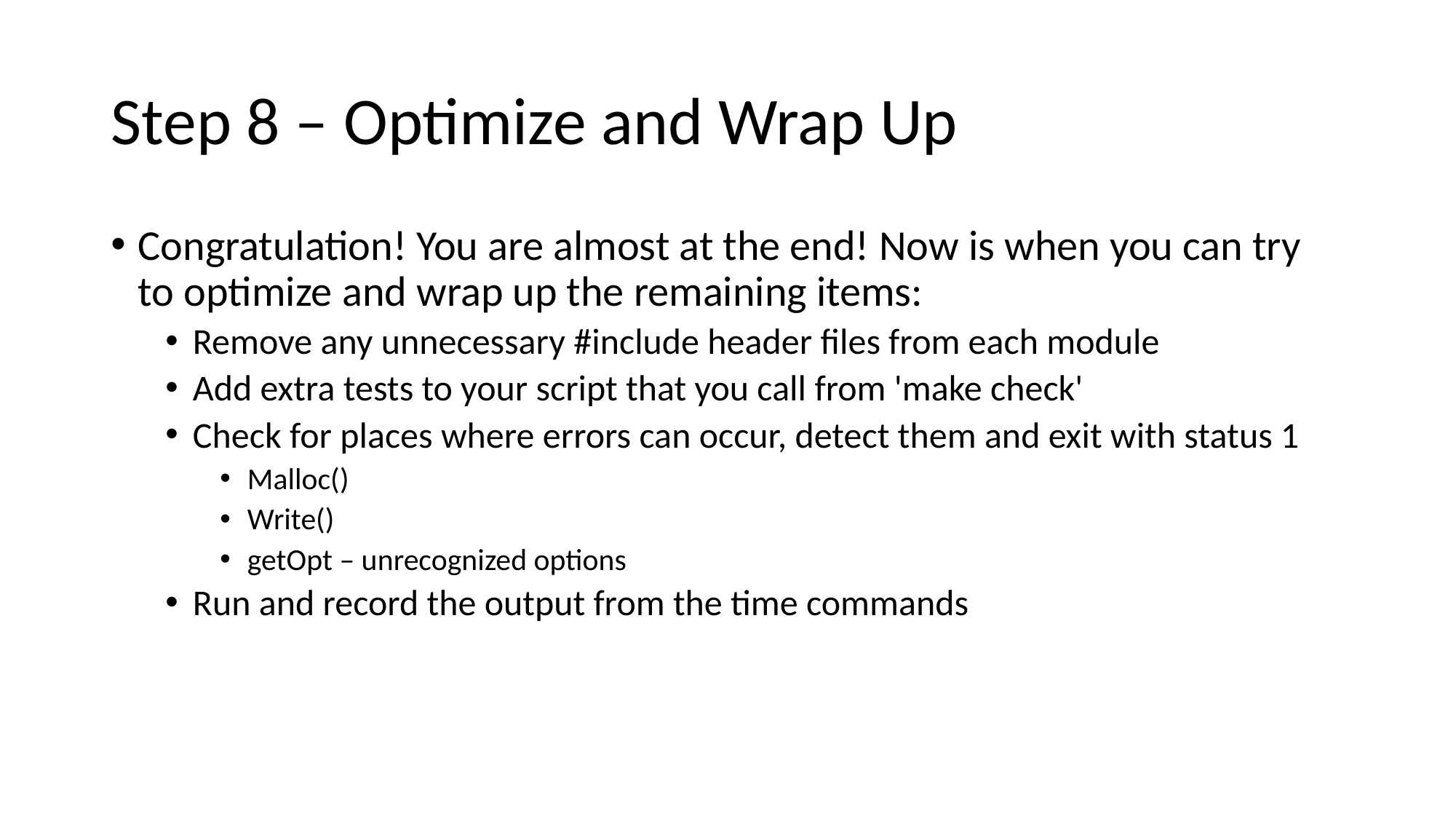

# Step 8 – Optimize and Wrap Up
Congratulation! You are almost at the end! Now is when you can try to optimize and wrap up the remaining items:
Remove any unnecessary #include header files from each module
Add extra tests to your script that you call from 'make check'
Check for places where errors can occur, detect them and exit with status 1
Malloc()
Write()
getOpt – unrecognized options
Run and record the output from the time commands